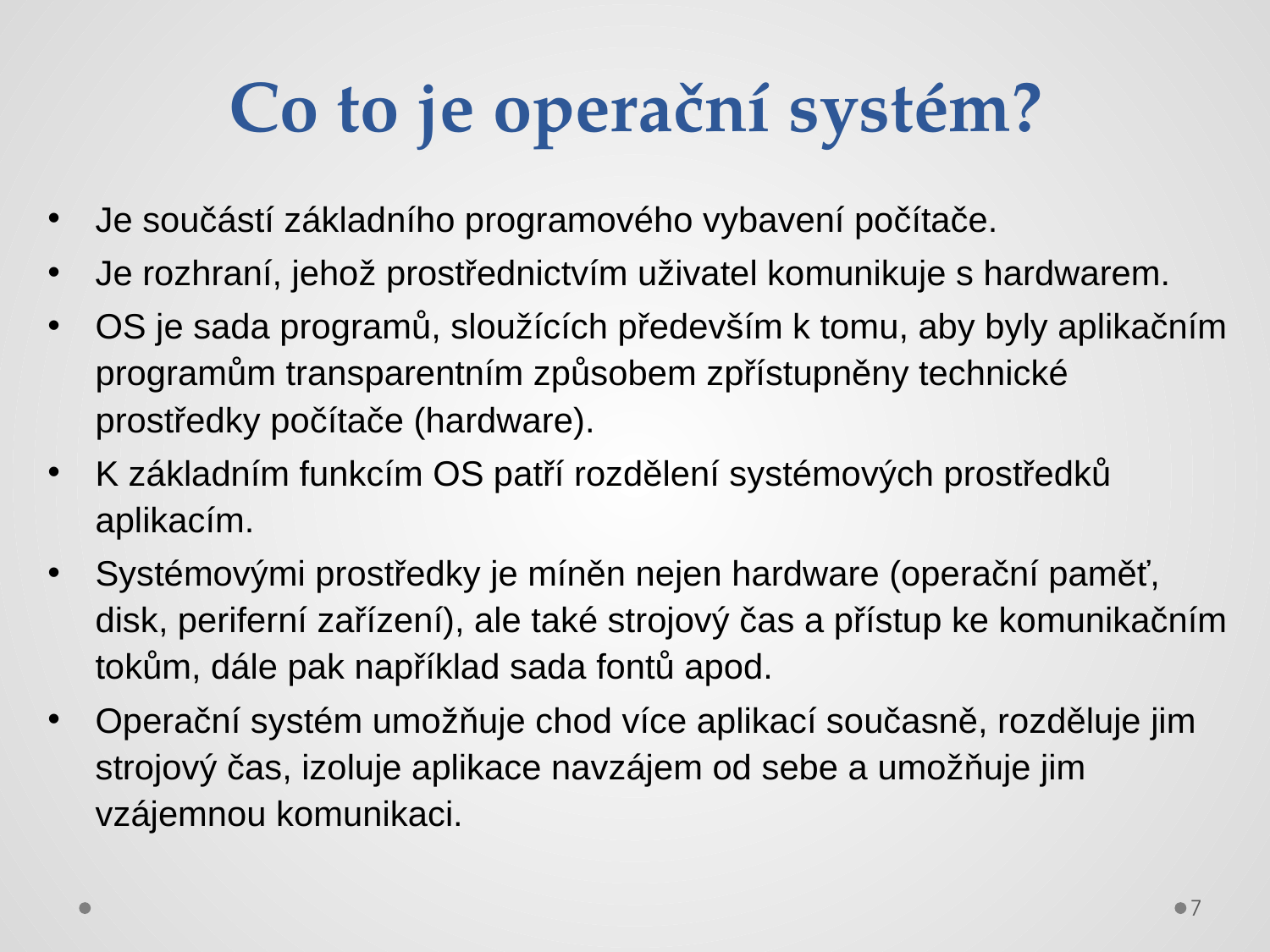

# Co to je operační systém?
Je součástí základního programového vybavení počítače.
Je rozhraní, jehož prostřednictvím uživatel komunikuje s hardwarem.
OS je sada programů, sloužících především k tomu, aby byly aplikačním programům transparentním způsobem zpřístupněny technické prostředky počítače (hardware).
K základním funkcím OS patří rozdělení systémových prostředků aplikacím.
Systémovými prostředky je míněn nejen hardware (operační paměť, disk, periferní zařízení), ale také strojový čas a přístup ke komunikačním tokům, dále pak například sada fontů apod.
Operační systém umožňuje chod více aplikací současně, rozděluje jim strojový čas, izoluje aplikace navzájem od sebe a umožňuje jim vzájemnou komunikaci.
7